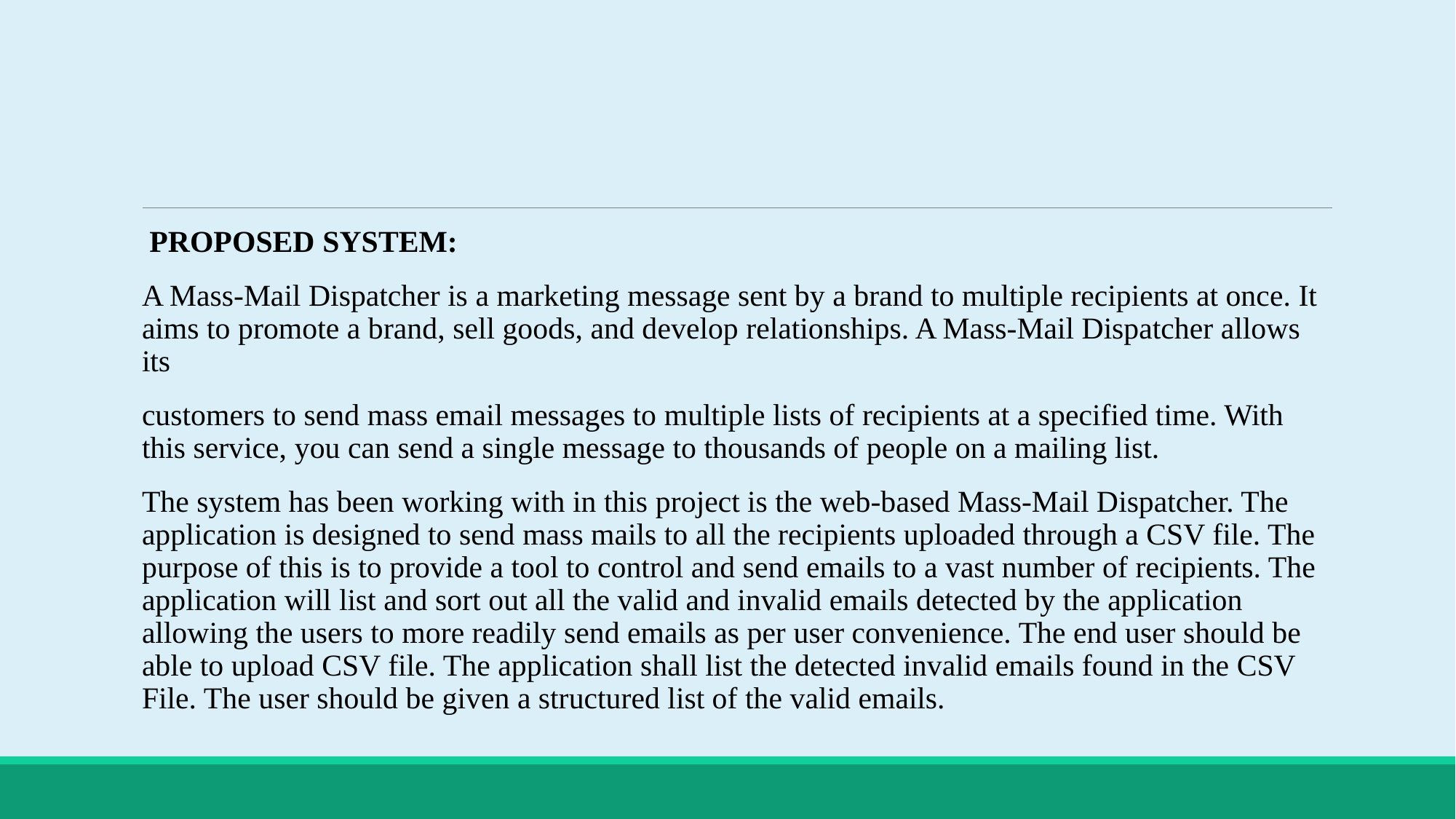

PROPOSED SYSTEM:
A Mass-Mail Dispatcher is a marketing message sent by a brand to multiple recipients at once. It aims to promote a brand, sell goods, and develop relationships. A Mass-Mail Dispatcher allows its
customers to send mass email messages to multiple lists of recipients at a specified time. With this service, you can send a single message to thousands of people on a mailing list.
The system has been working with in this project is the web-based Mass-Mail Dispatcher. The application is designed to send mass mails to all the recipients uploaded through a CSV file. The purpose of this is to provide a tool to control and send emails to a vast number of recipients. The application will list and sort out all the valid and invalid emails detected by the application allowing the users to more readily send emails as per user convenience. The end user should be able to upload CSV file. The application shall list the detected invalid emails found in the CSV File. The user should be given a structured list of the valid emails.